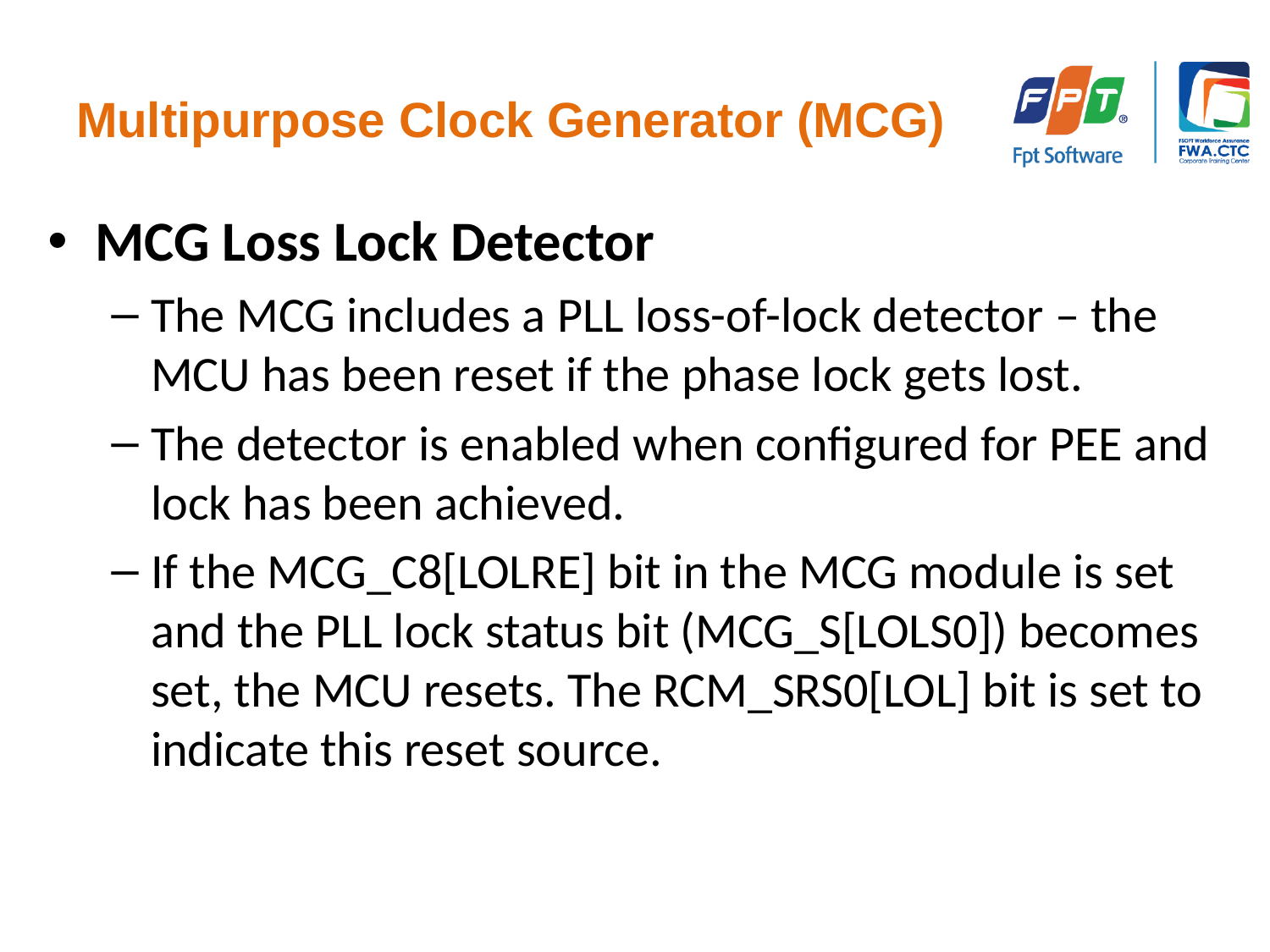

# Multipurpose Clock Generator (MCG)
MCG Loss Lock Detector
The MCG includes a PLL loss-of-lock detector – the MCU has been reset if the phase lock gets lost.
The detector is enabled when configured for PEE and lock has been achieved.
If the MCG_C8[LOLRE] bit in the MCG module is set and the PLL lock status bit (MCG_S[LOLS0]) becomes set, the MCU resets. The RCM_SRS0[LOL] bit is set to indicate this reset source.